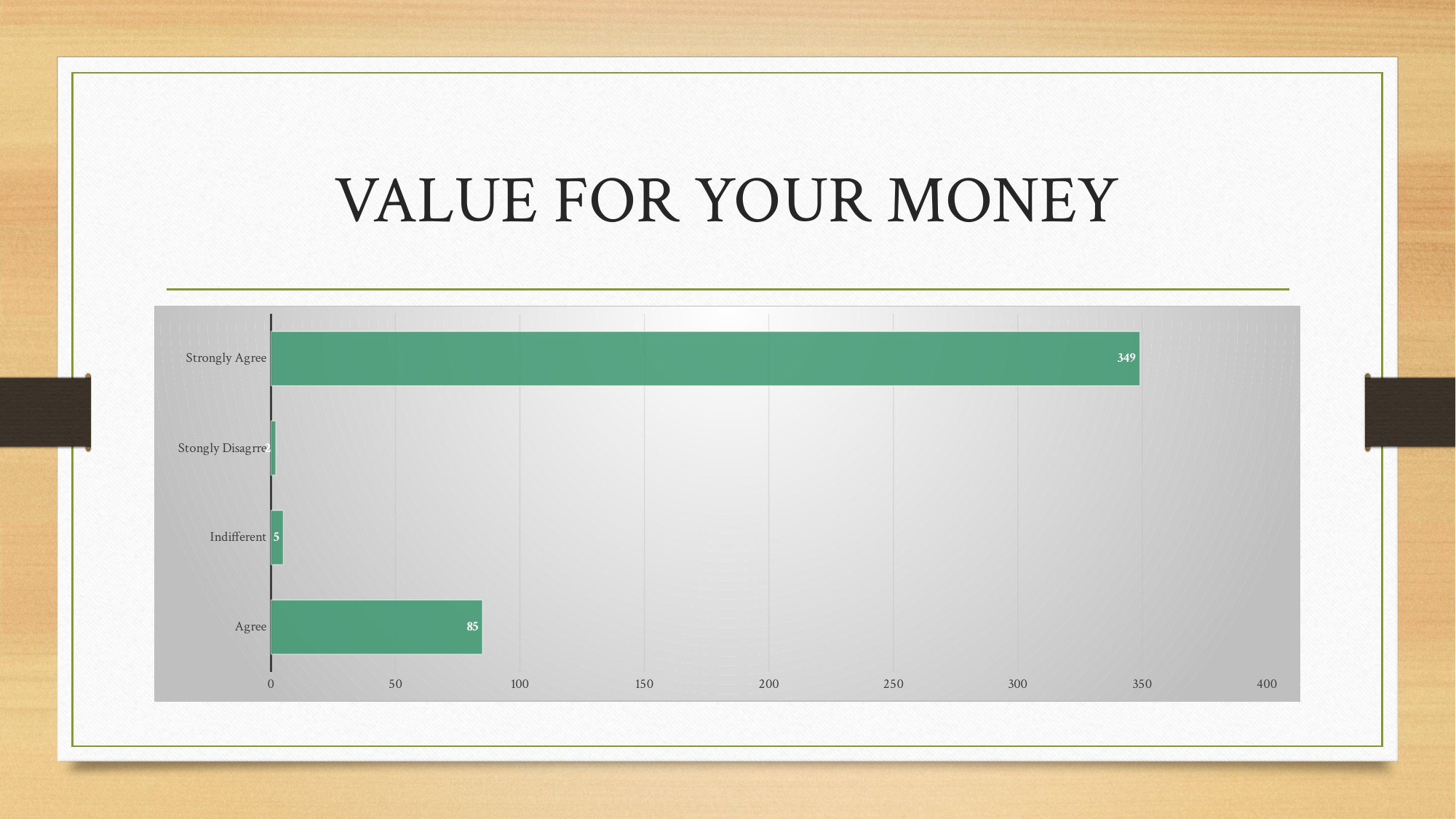

# VALUE FOR YOUR MONEY

### Chart

| Category | Total |
|---|---|
| Agree | 85.0 |
| Indifferent | 5.0 |
| Stongly Disagrre | 2.0 |
| Strongly Agree | 349.0 |